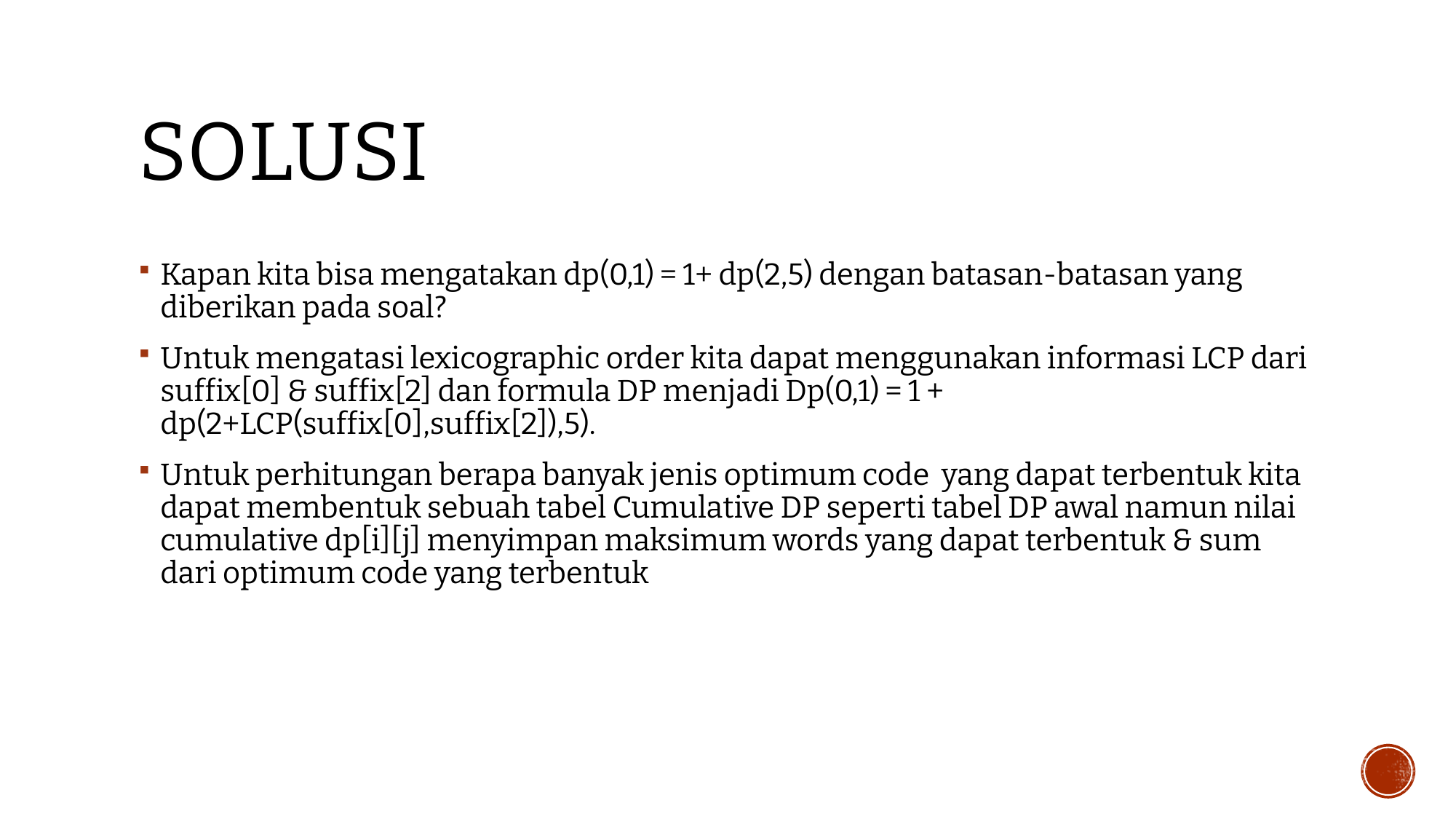

# Solusi
Kapan kita bisa mengatakan dp(0,1) = 1+ dp(2,5) dengan batasan-batasan yang diberikan pada soal?
Untuk mengatasi lexicographic order kita dapat menggunakan informasi LCP dari suffix[0] & suffix[2] dan formula DP menjadi Dp(0,1) = 1 + dp(2+LCP(suffix[0],suffix[2]),5).
Untuk perhitungan berapa banyak jenis optimum code  yang dapat terbentuk kita dapat membentuk sebuah tabel Cumulative DP seperti tabel DP awal namun nilai cumulative dp[i][j] menyimpan maksimum words yang dapat terbentuk & sum dari optimum code yang terbentuk